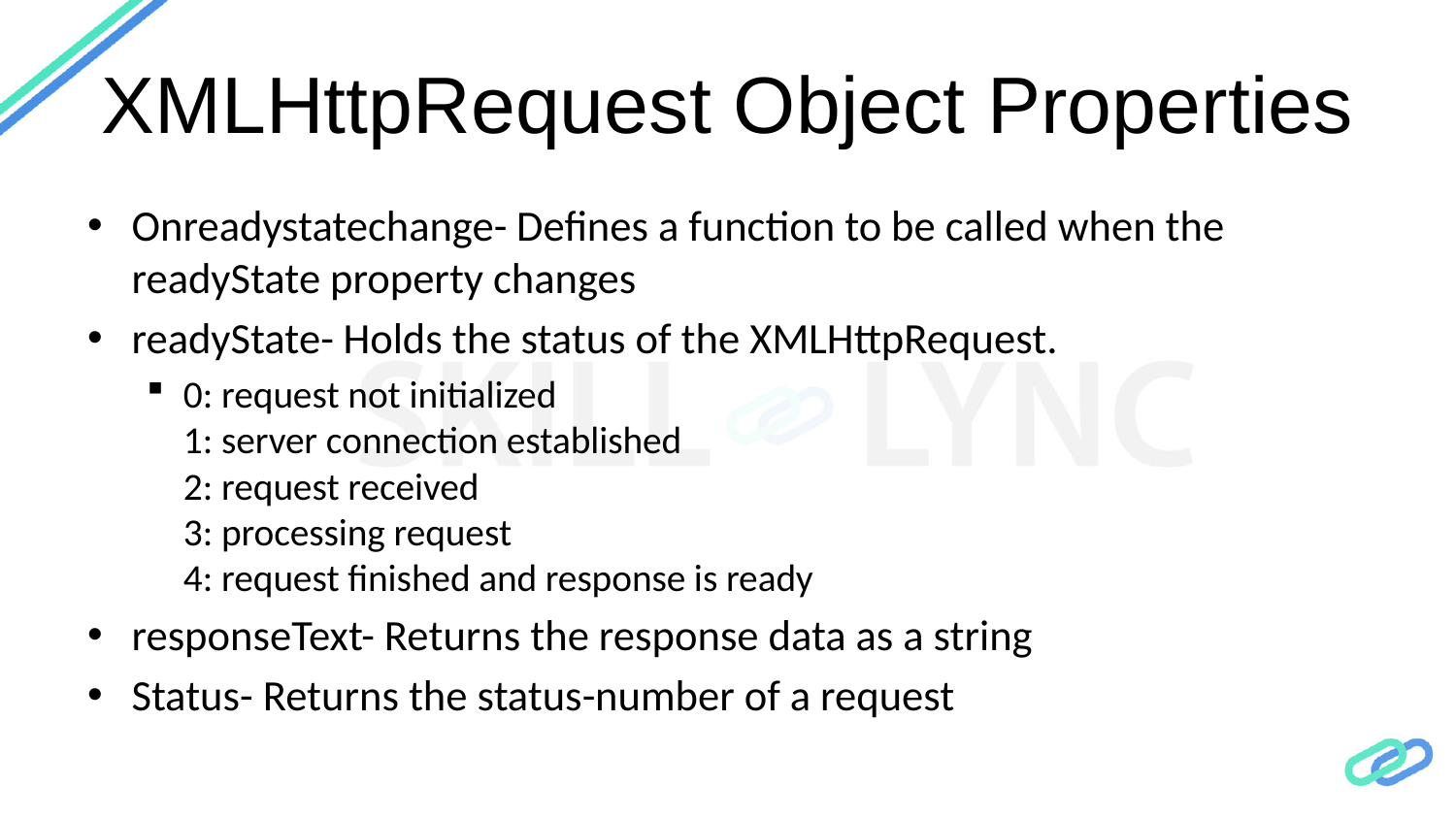

# XMLHttpRequest Object Properties
Onreadystatechange- Defines a function to be called when the readyState property changes
readyState- Holds the status of the XMLHttpRequest.
0: request not initialized
1: server connection established
2: request received
3: processing request
4: request finished and response is ready
responseText- Returns the response data as a string
Status- Returns the status-number of a request